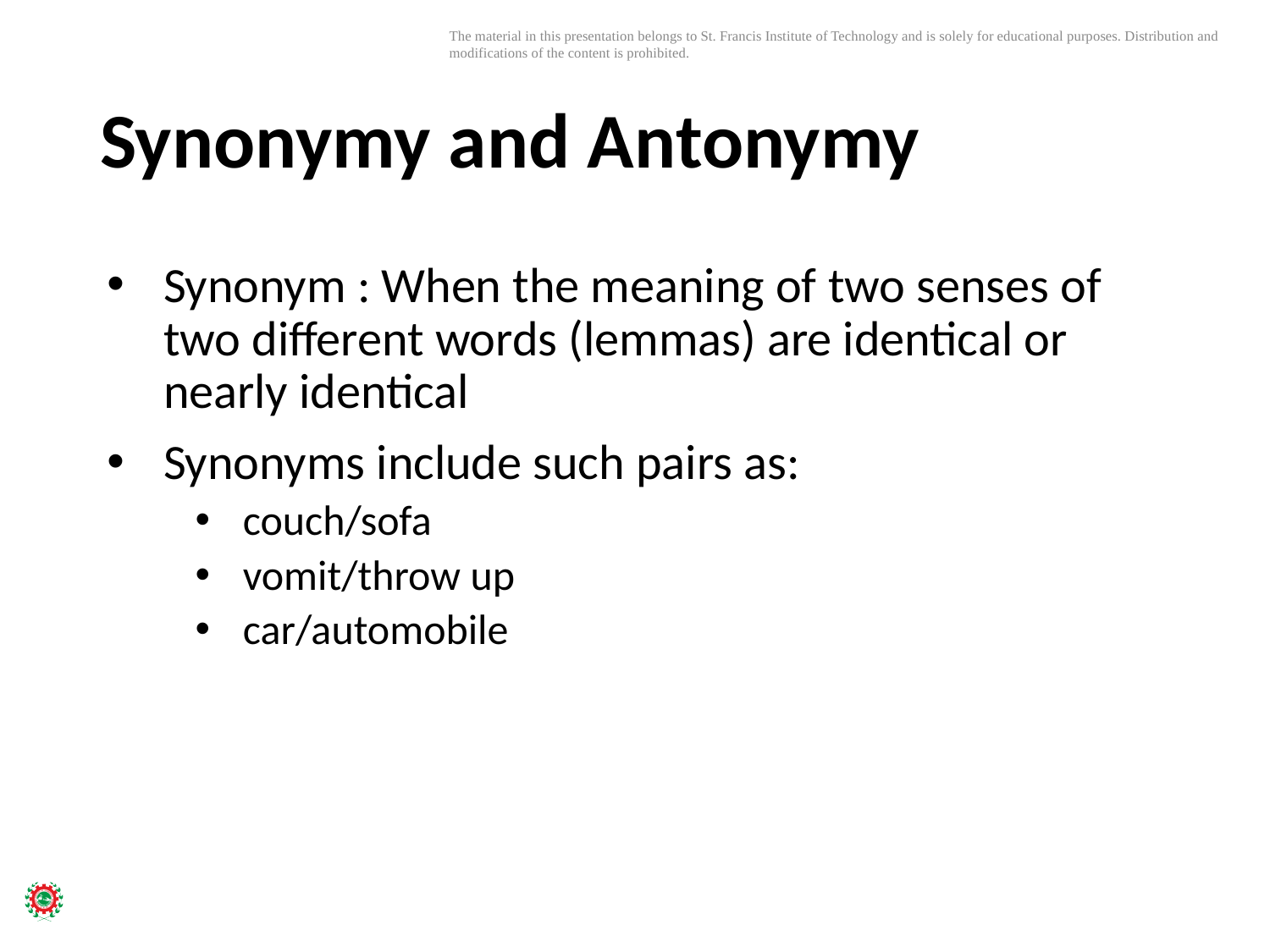

# Synonymy and Antonymy
Synonym : When the meaning of two senses of two different words (lemmas) are identical or nearly identical
Synonyms include such pairs as:
couch/sofa
vomit/throw up
car/automobile